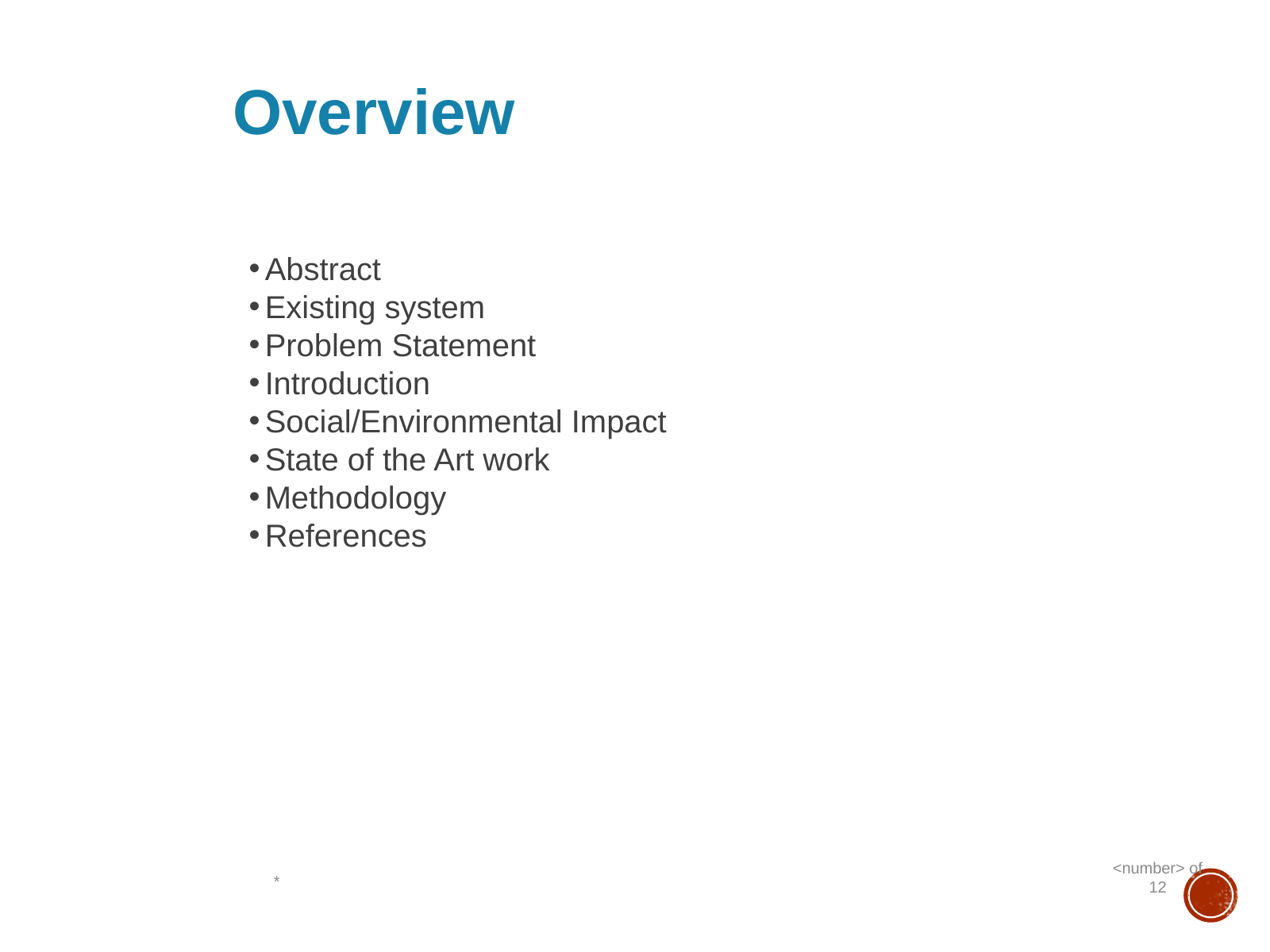

Overview

Abstract
Existing system
Problem Statement
Introduction
Social/Environmental Impact
State of the Art work
Methodology
References

<number> of 12

*